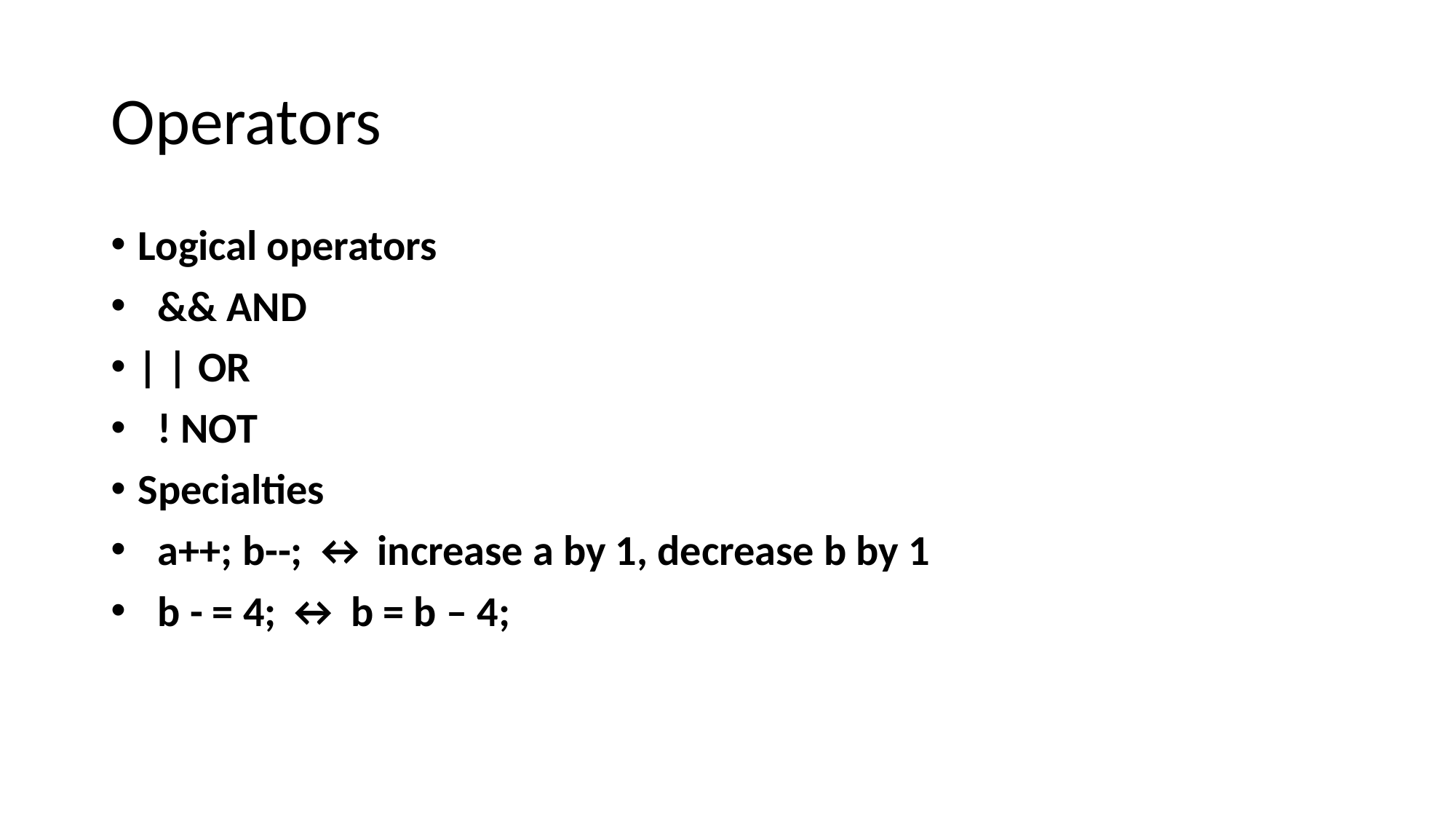

# Operators
Logical operators
  && AND
| | OR
  ! NOT
Specialties
  a++; b--; ↔ increase a by 1, decrease b by 1
  b - = 4; ↔ b = b – 4;